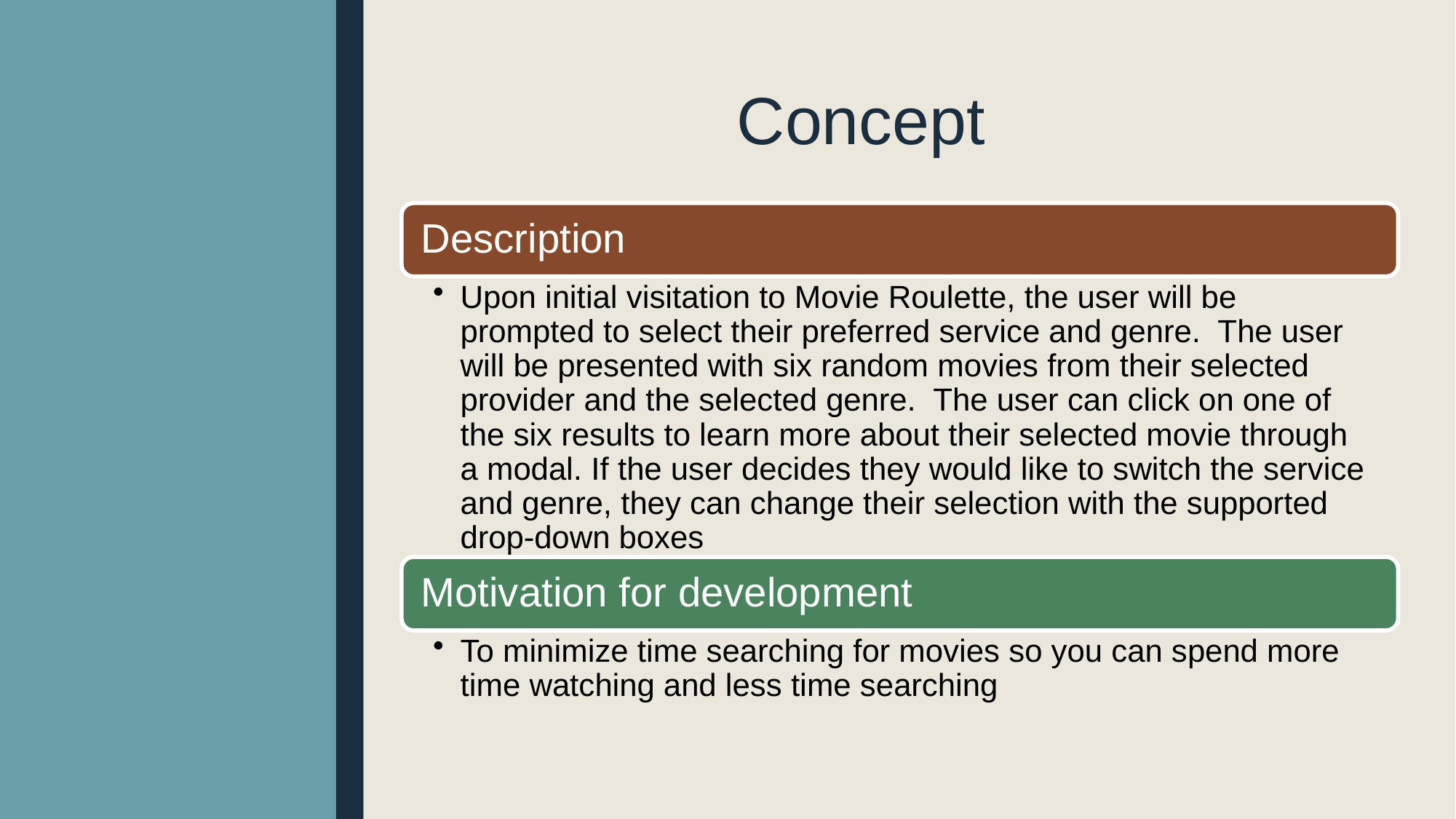

# Concept
Description
Upon initial visitation to Movie Roulette, the user will be prompted to select their preferred service and genre.  The user will be presented with six random movies from their selected provider and the selected genre.  The user can click on one of the six results to learn more about their selected movie through a modal. If the user decides they would like to switch the service and genre, they can change their selection with the supported drop-down boxes

Motivation for development
To minimize time searching for movies so you can spend more time watching and less time searching